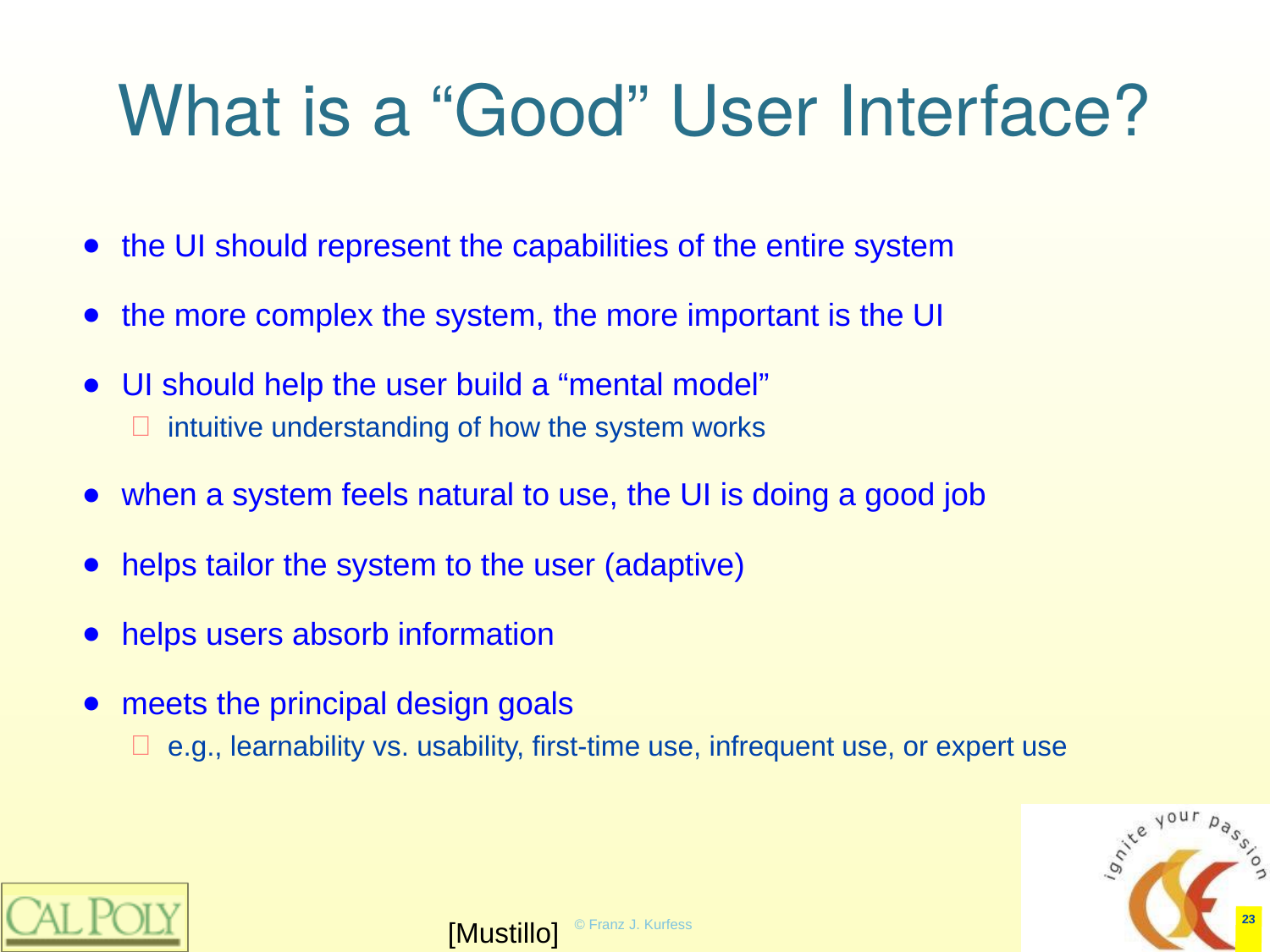

# What is a “Good” User Interface?
the UI should represent the capabilities of the entire system
the more complex the system, the more important is the UI
UI should help the user build a “mental model”
intuitive understanding of how the system works
when a system feels natural to use, the UI is doing a good job
helps tailor the system to the user (adaptive)
helps users absorb information
meets the principal design goals
e.g., learnability vs. usability, first-time use, infrequent use, or expert use
23
[Mustillo]